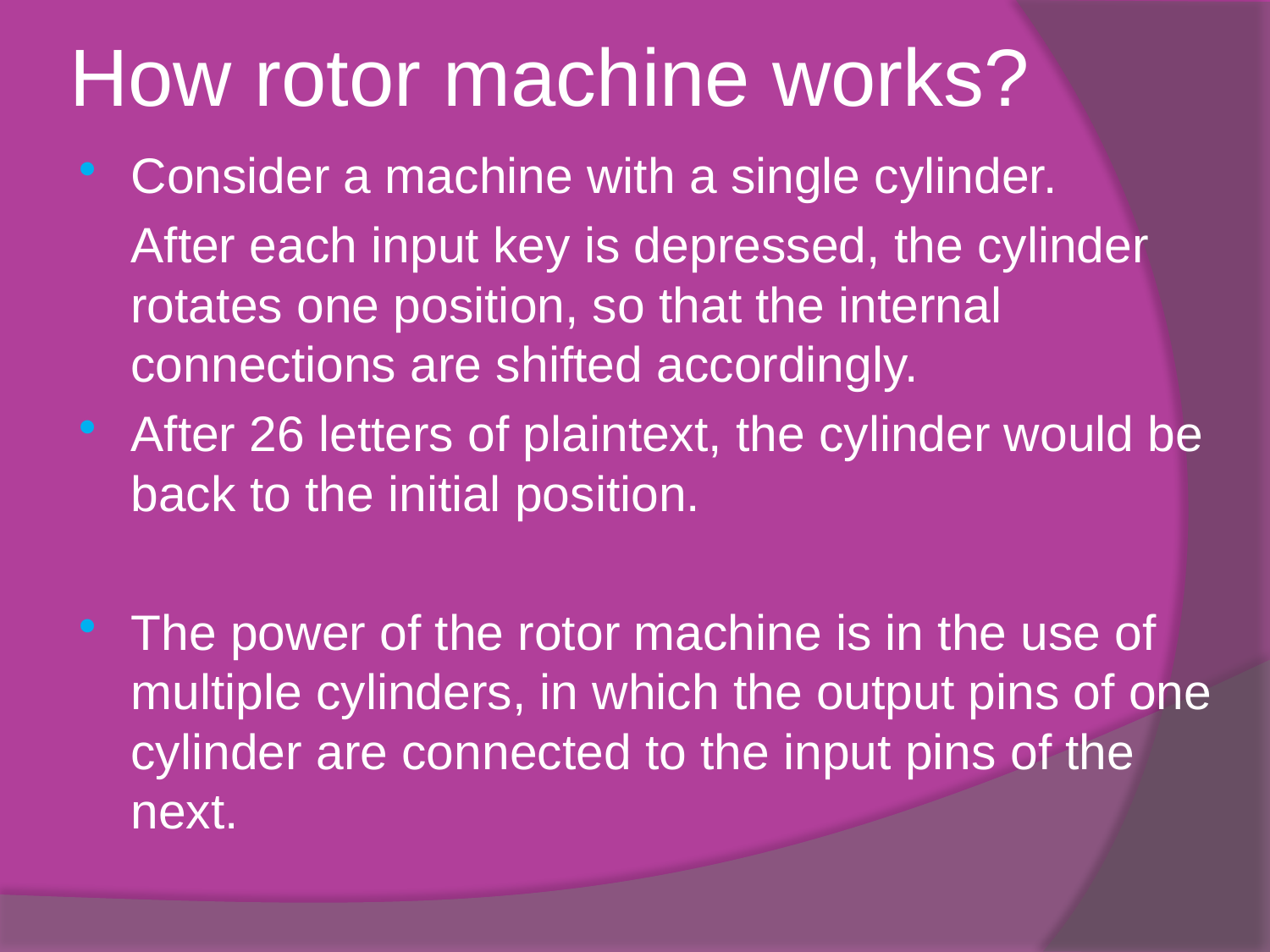

# How rotor machine works?
Consider a machine with a single cylinder.
	After each input key is depressed, the cylinder rotates one position, so that the internal connections are shifted accordingly.
After 26 letters of plaintext, the cylinder would be back to the initial position.

The power of the rotor machine is in the use of multiple cylinders, in which the output pins of one cylinder are connected to the input pins of the next.